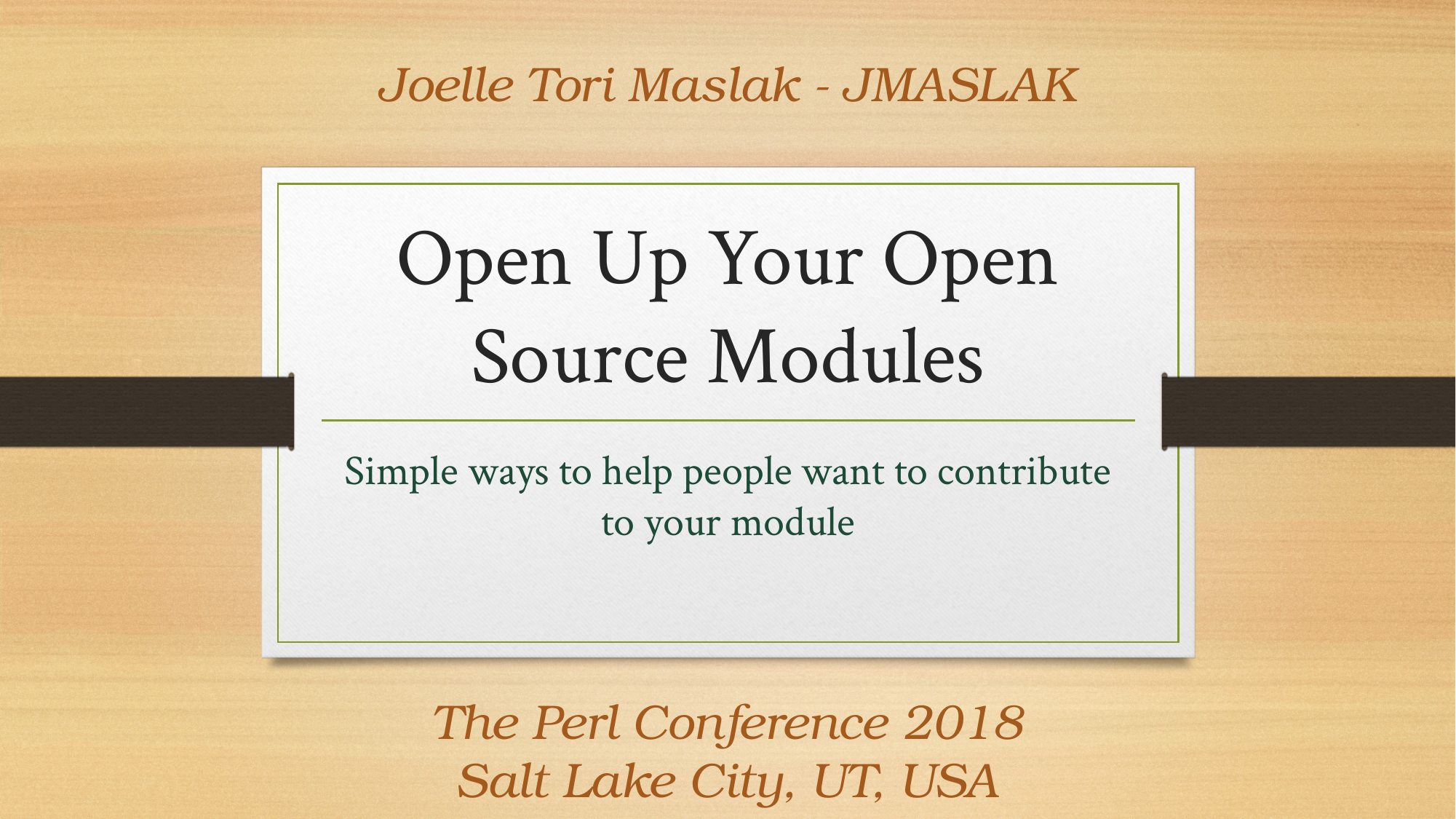

Joelle Tori Maslak - JMASLAK
# Open Up Your Open Source Modules
Simple ways to help people want to contribute to your module
The Perl Conference 2018
Salt Lake City, UT, USA